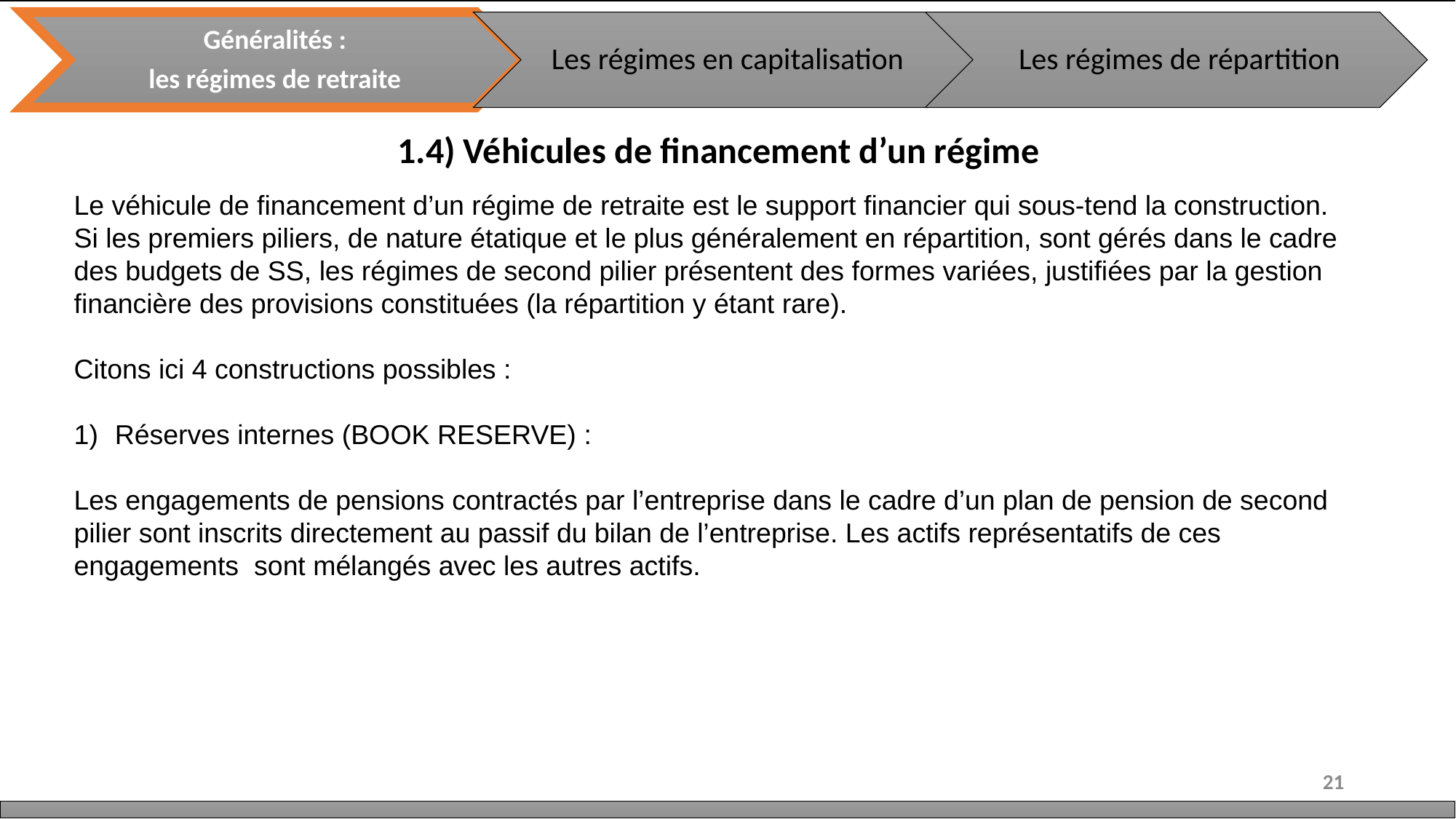

Généralités :
les régimes de retraite
Les régimes en capitalisation
Les régimes de répartition
1.4) Véhicules de financement d’un régime
Le véhicule de financement d’un régime de retraite est le support financier qui sous-tend la construction.
Si les premiers piliers, de nature étatique et le plus généralement en répartition, sont gérés dans le cadre des budgets de SS, les régimes de second pilier présentent des formes variées, justifiées par la gestion financière des provisions constituées (la répartition y étant rare).

Citons ici 4 constructions possibles :

Réserves internes (BOOK RESERVE) :

Les engagements de pensions contractés par l’entreprise dans le cadre d’un plan de pension de second pilier sont inscrits directement au passif du bilan de l’entreprise. Les actifs représentatifs de ces engagements  sont mélangés avec les autres actifs.

 1

 2

3
21